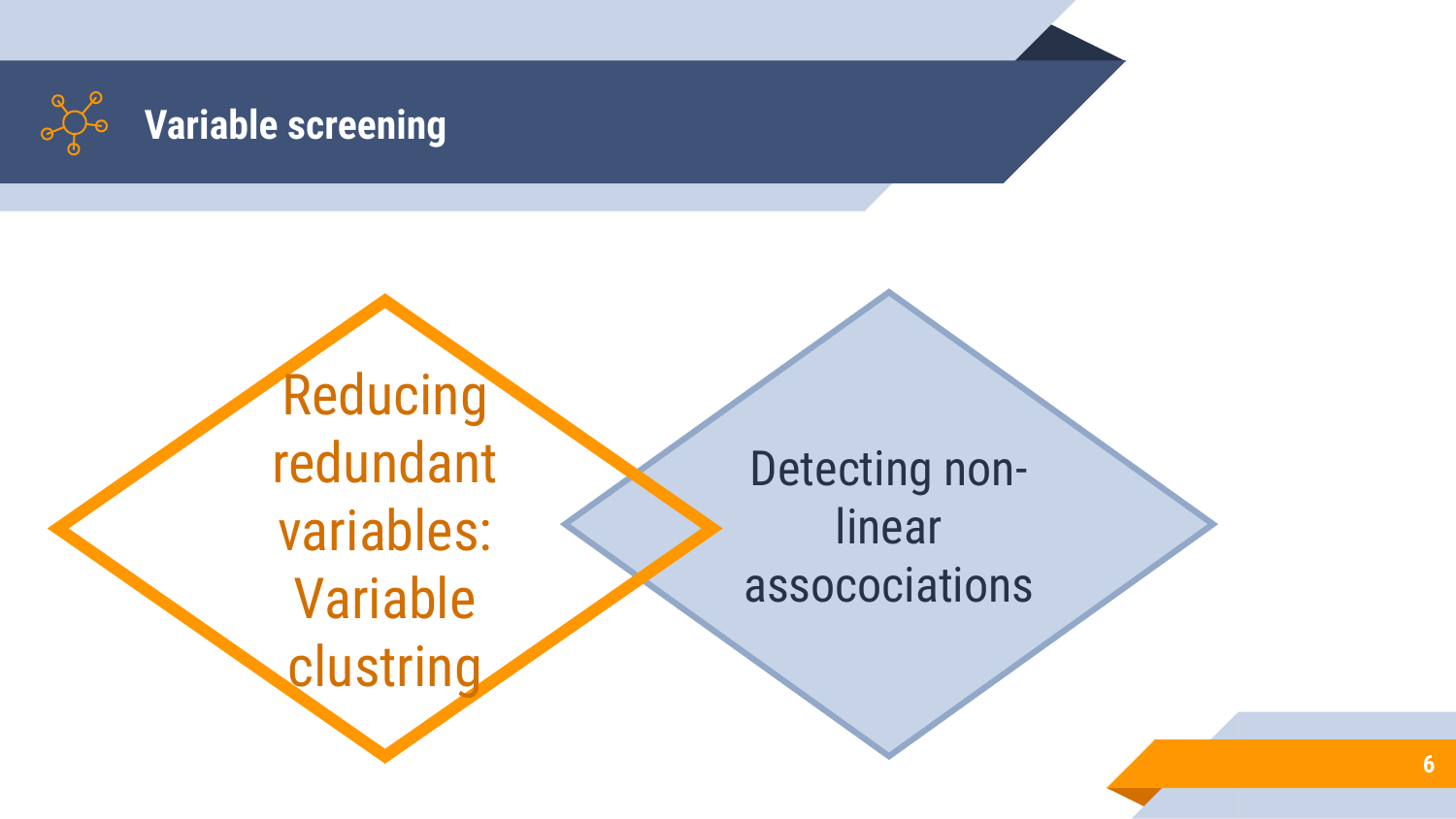

# Variable screening

Detecting non-linear assocociations
Reducing redundant variables:
Variable clustring
6